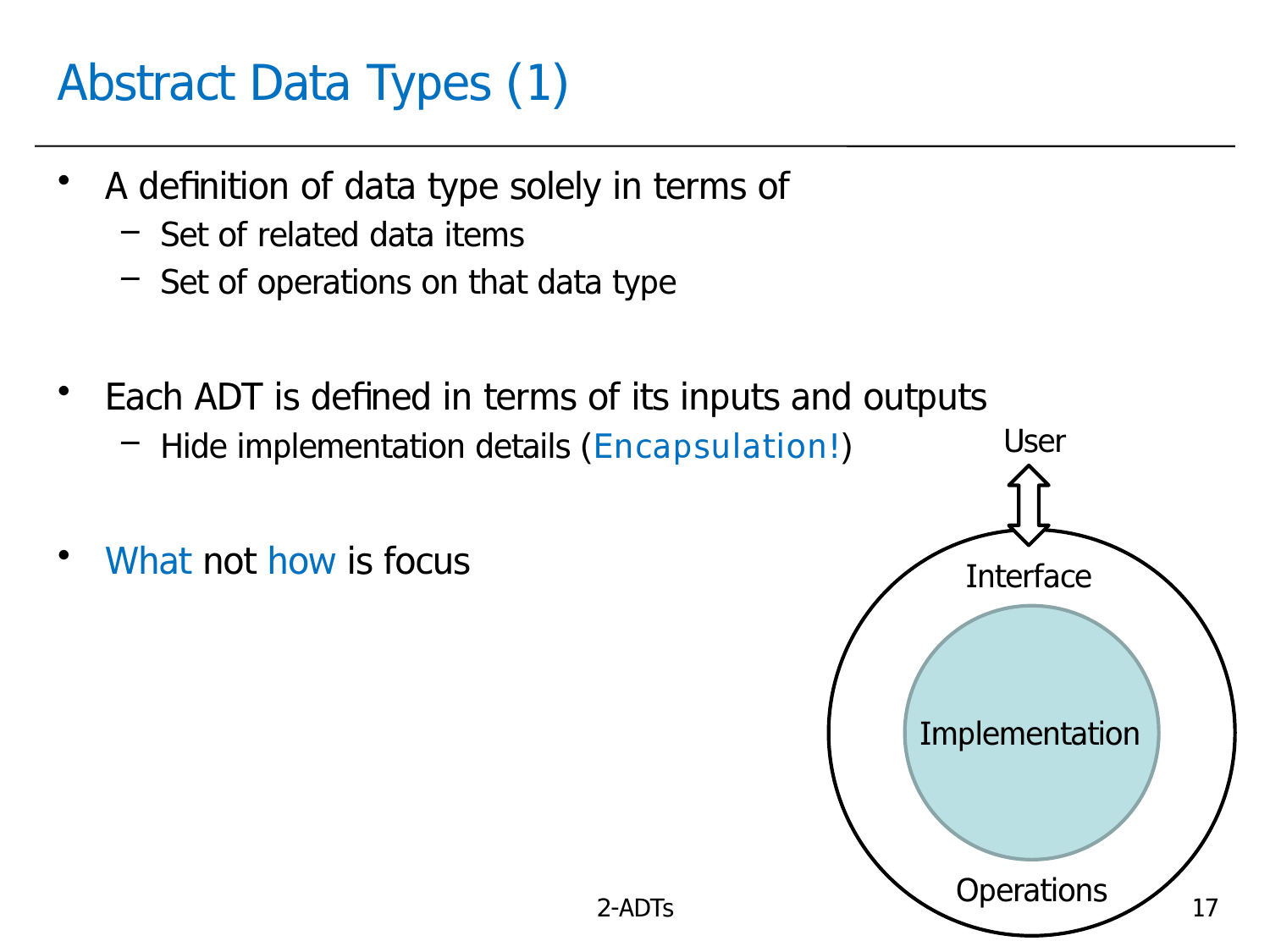

# Abstract Data Types (1)
A definition of data type solely in terms of
Set of related data items
Set of operations on that data type

Each ADT is defined in terms of its inputs and outputs
Hide implementation details (Encapsulation!)

What not how is focus
User

Interface

Implementation
Operations
2-ADTs
17